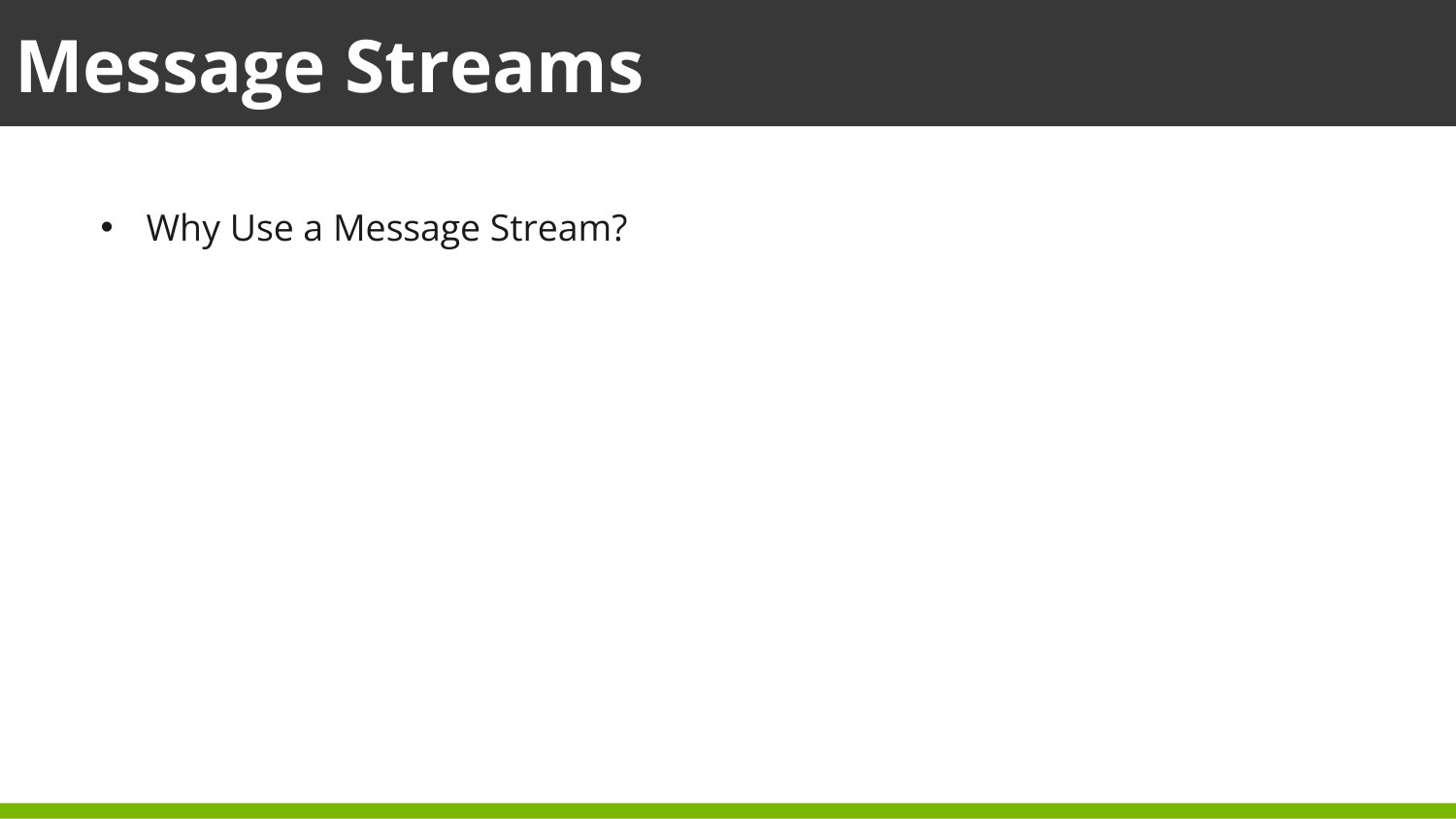

Message Streams
Why Use a Message Stream?